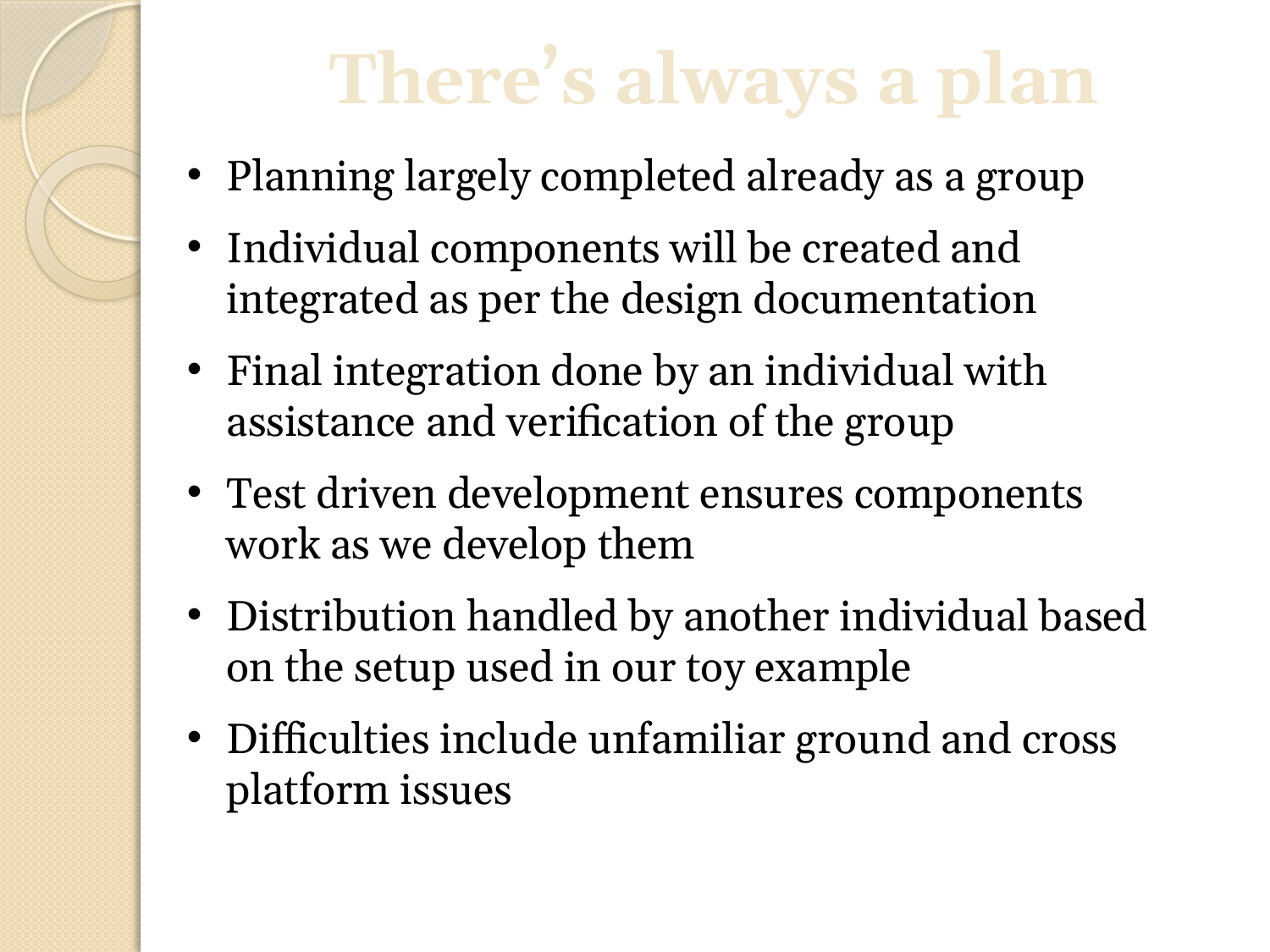

There’s always a plan
Planning largely completed already as a group
Individual components will be created and integrated as per the design documentation
Final integration done by an individual with assistance and verification of the group
Test driven development ensures components work as we develop them
Distribution handled by another individual based on the setup used in our toy example
Difficulties include unfamiliar ground and cross platform issues